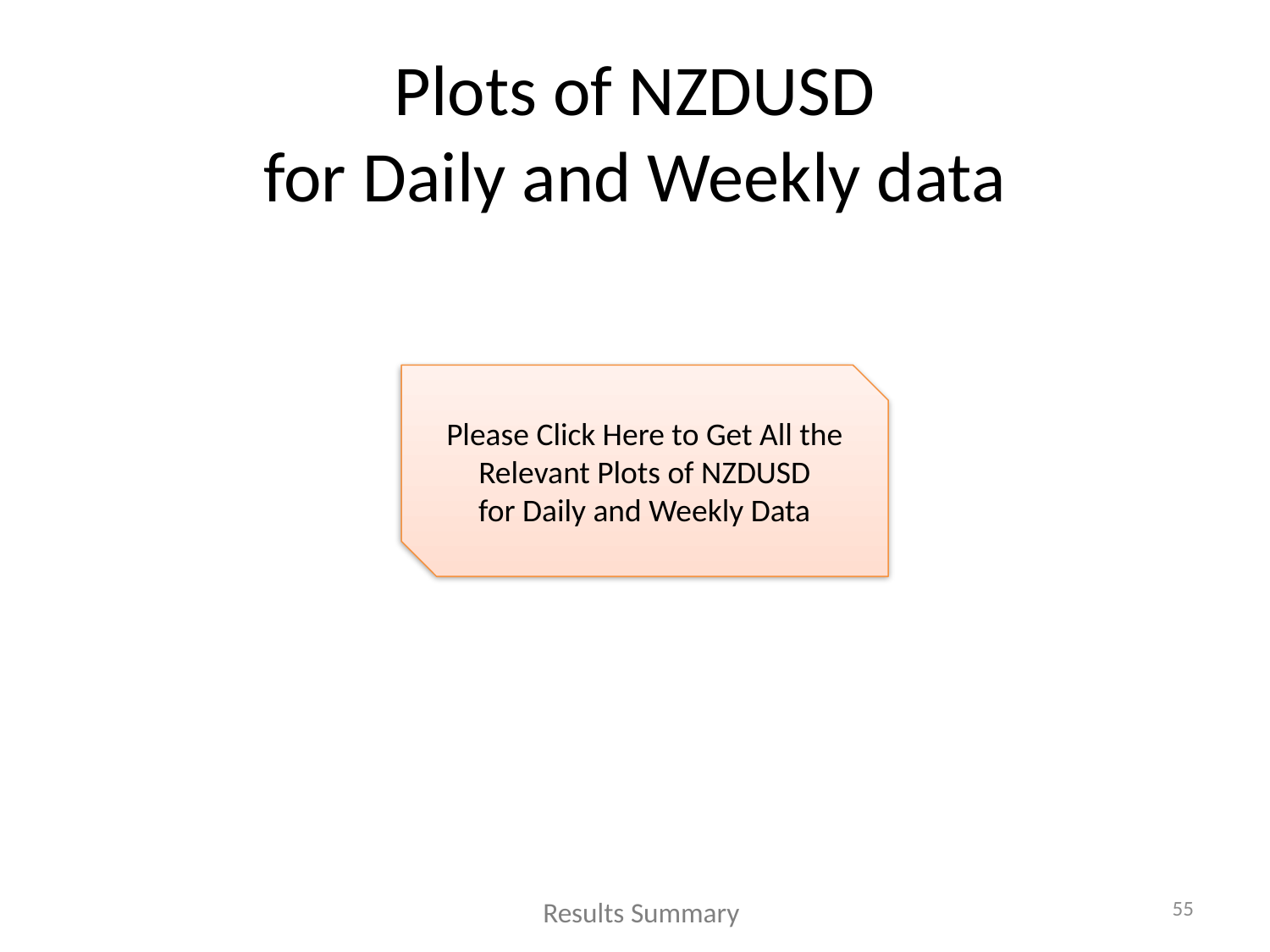

# Plots of NZDUSD for Daily and Weekly data
Please Click Here to Get All the Relevant Plots of NZDUSD
for Daily and Weekly Data
55
Results Summary